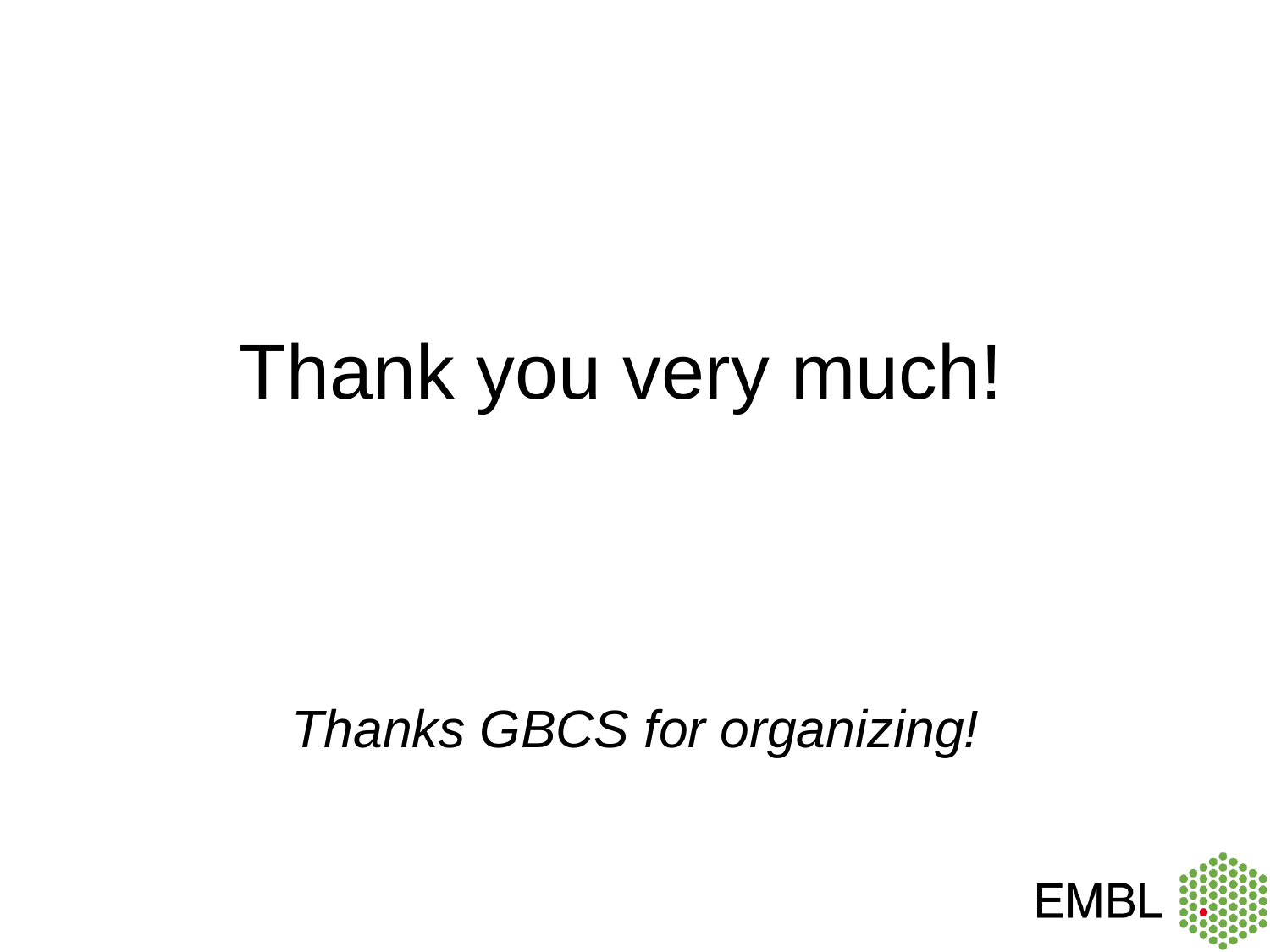

# Thank you very much!
Thanks GBCS for organizing!